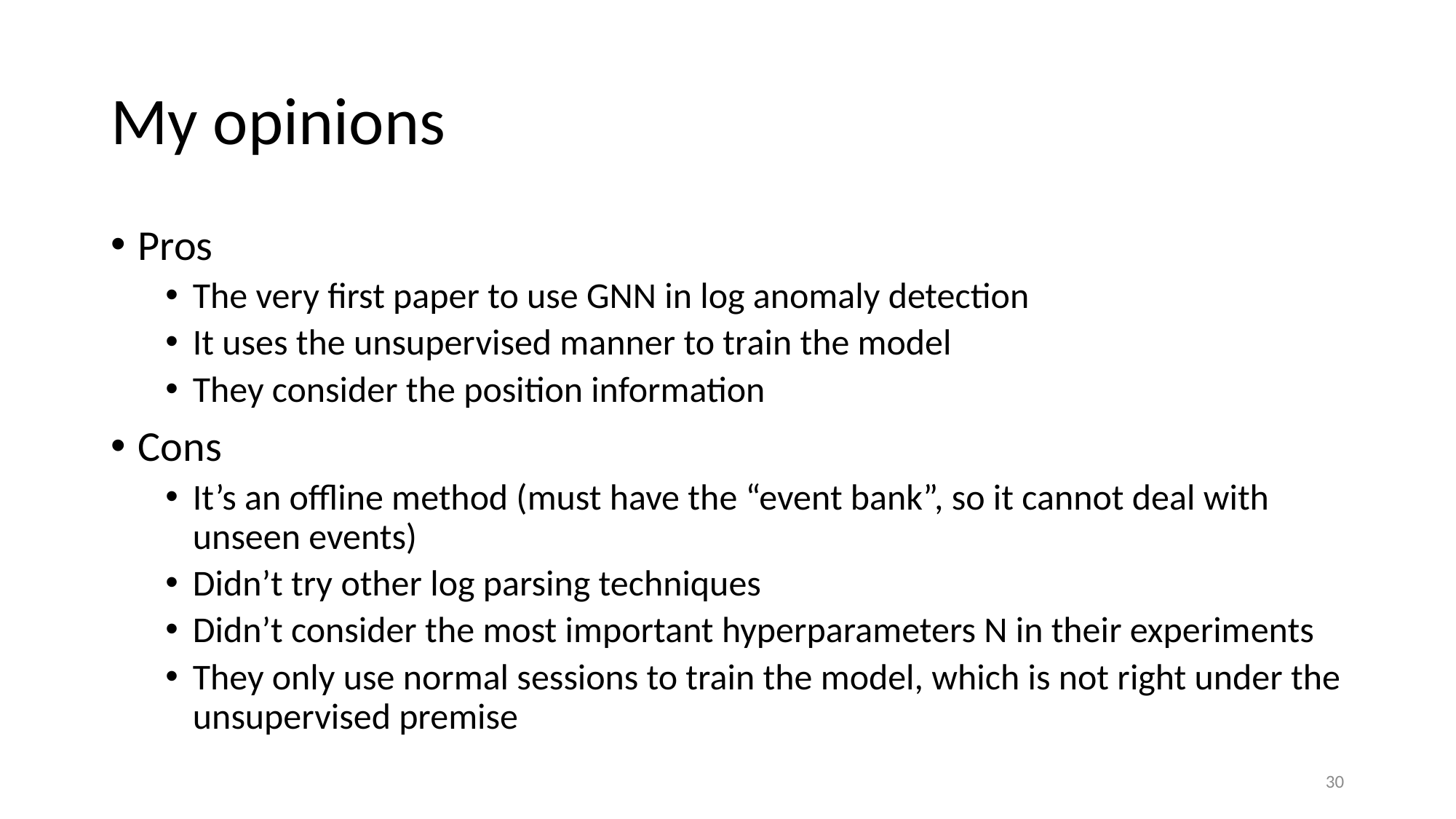

# My opinions
Pros
The very first paper to use GNN in log anomaly detection
It uses the unsupervised manner to train the model
They consider the position information
Cons
It’s an offline method (must have the “event bank”, so it cannot deal with unseen events)
Didn’t try other log parsing techniques
Didn’t consider the most important hyperparameters N in their experiments
They only use normal sessions to train the model, which is not right under the unsupervised premise

30